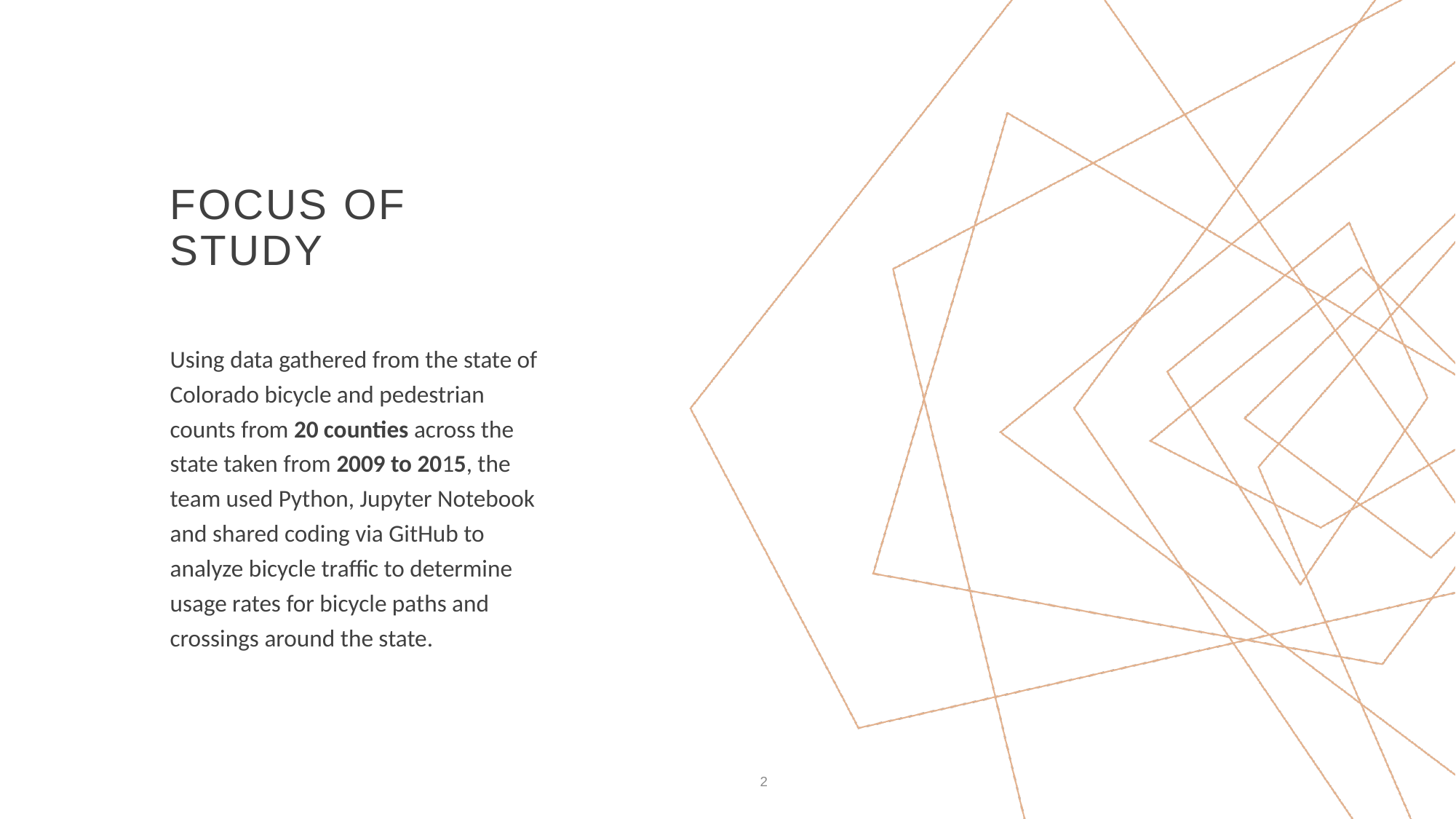

# Focus of Study
Using data gathered from the state of Colorado bicycle and pedestrian counts from 20 counties across the state taken from 2009 to 2015, the team used Python, Jupyter Notebook and shared coding via GitHub to analyze bicycle traffic to determine usage rates for bicycle paths and crossings around the state.
2